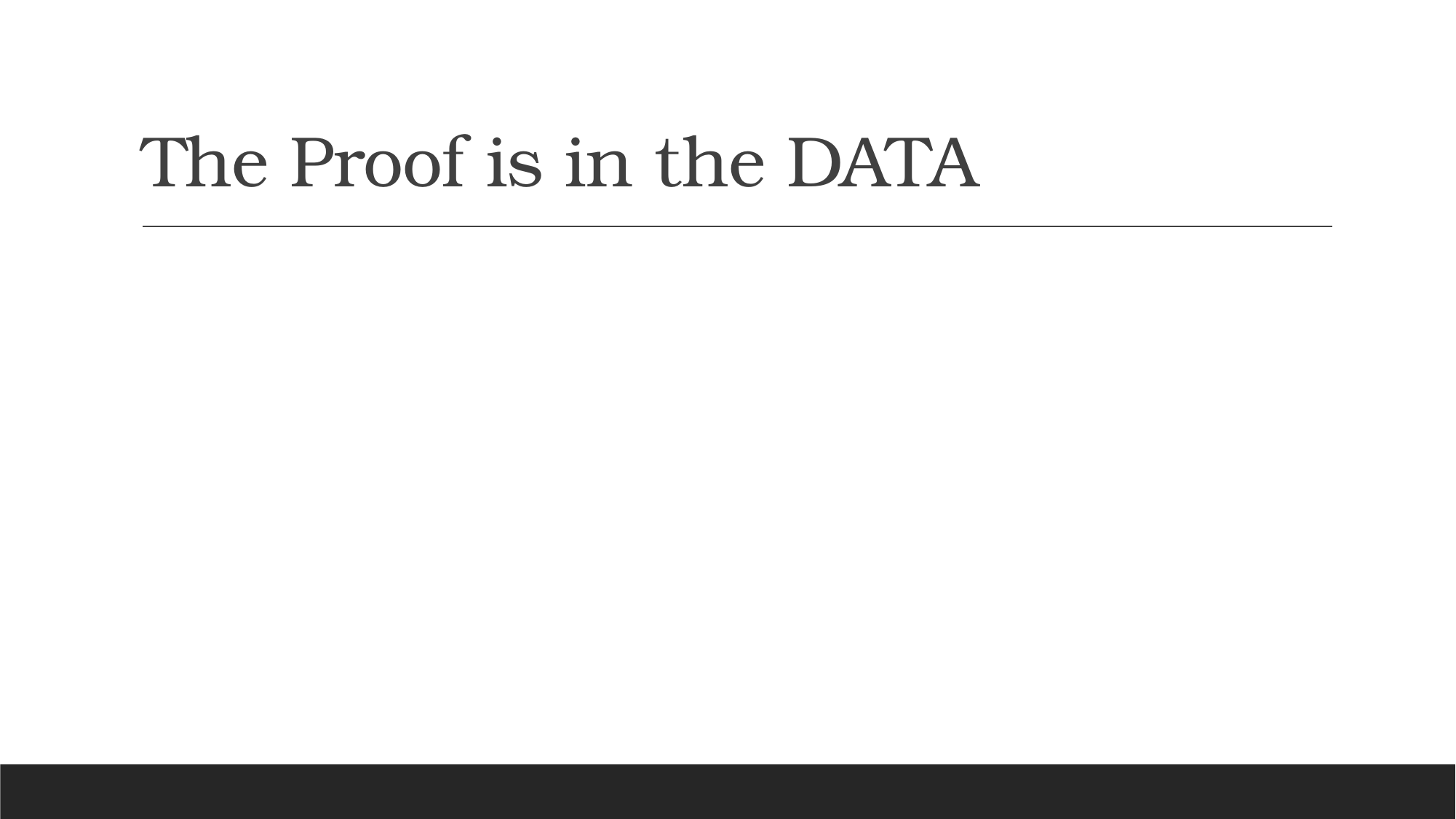

# The Proof is in the DATA